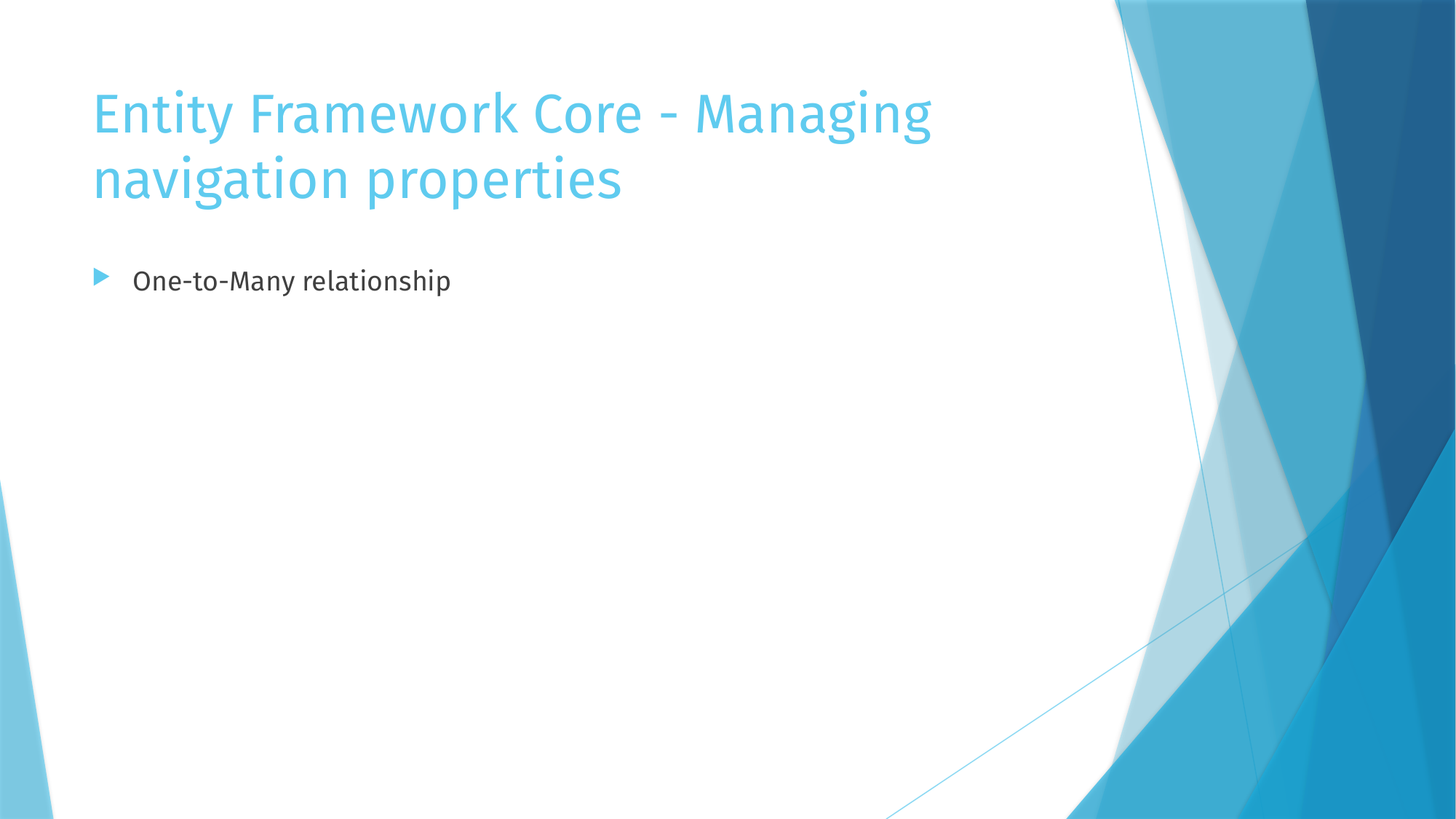

# Entity Framework Core - Managing navigation properties
One-to-Many relationship